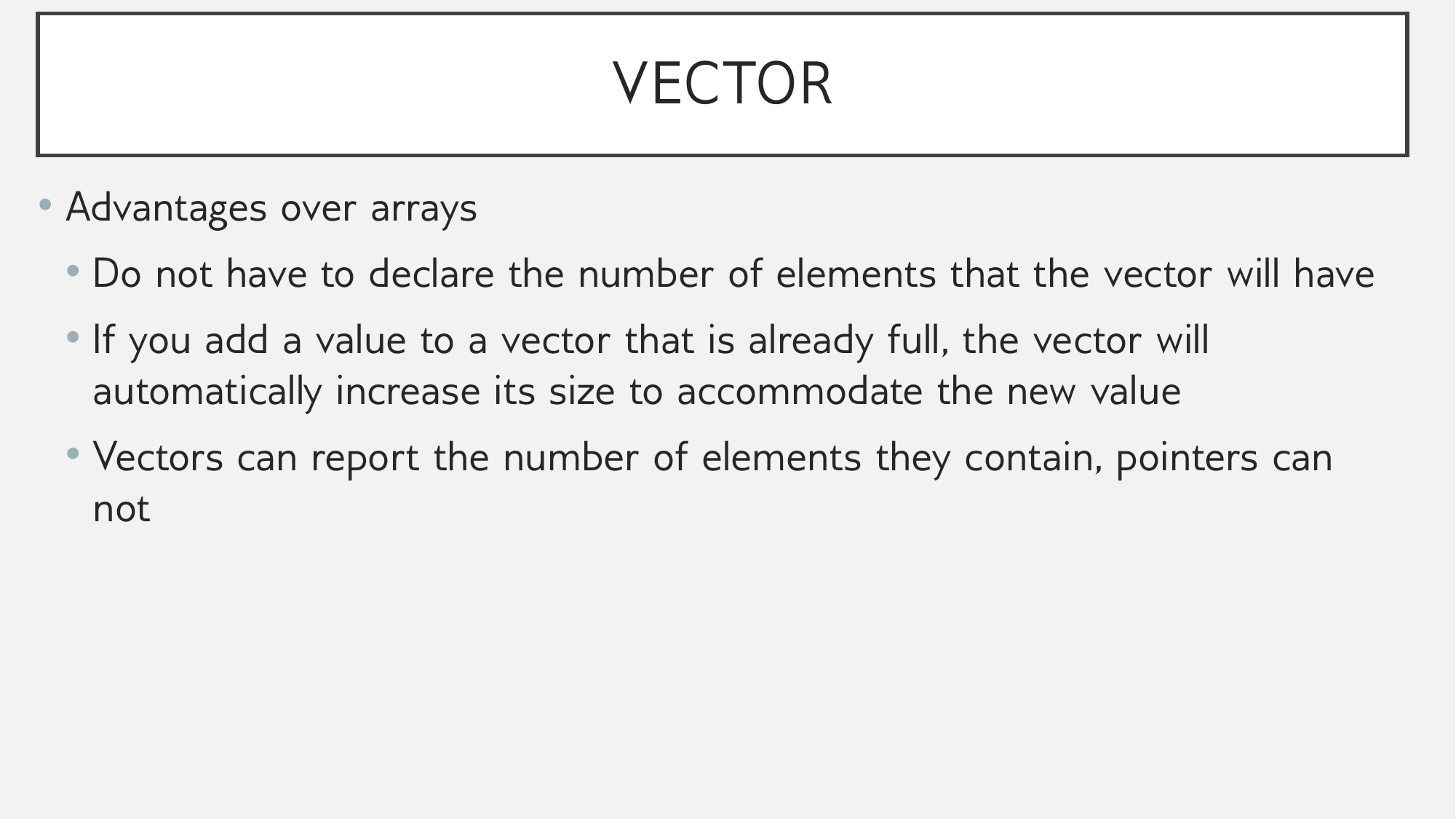

# Vector
Advantages over arrays
Do not have to declare the number of elements that the vector will have
If you add a value to a vector that is already full, the vector will automatically increase its size to accommodate the new value
Vectors can report the number of elements they contain, pointers can not